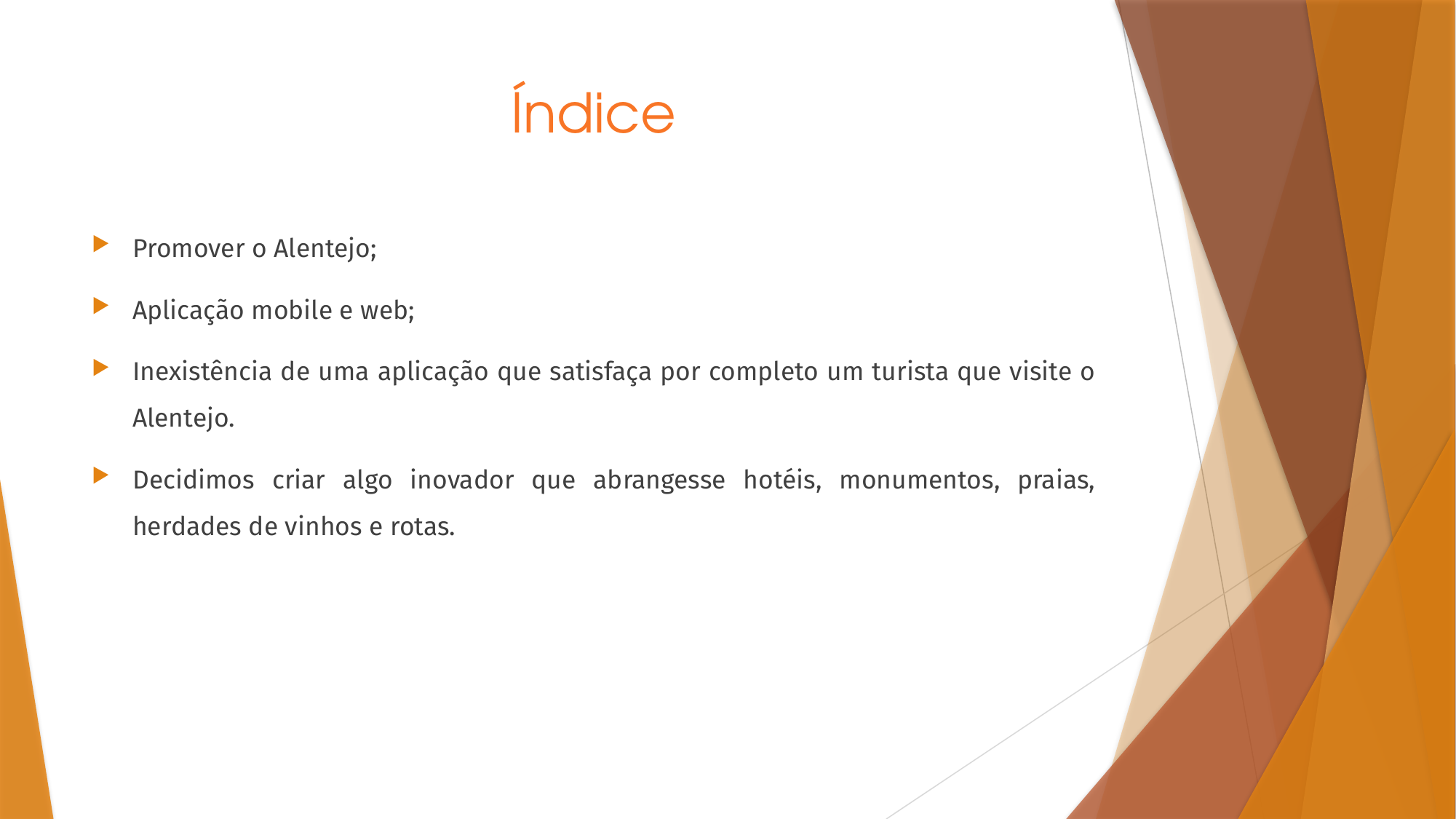

# Índice
Promover o Alentejo;
Aplicação mobile e web;
Inexistência de uma aplicação que satisfaça por completo um turista que visite o Alentejo.
Decidimos criar algo inovador que abrangesse hotéis, monumentos, praias, herdades de vinhos e rotas.